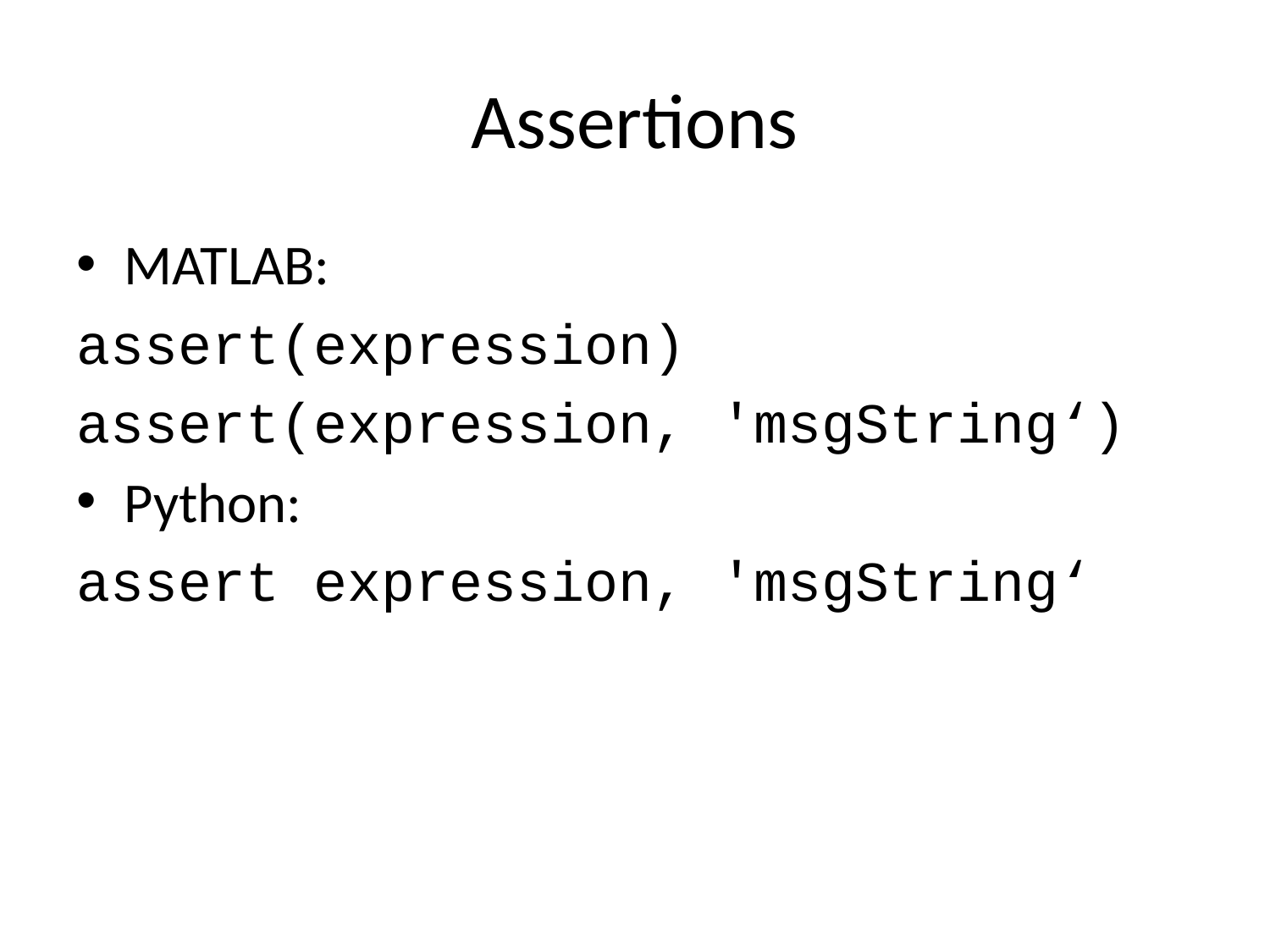

# Assertions
MATLAB:
assert(expression)
assert(expression, 'msgString‘)
Python:
assert expression, 'msgString‘